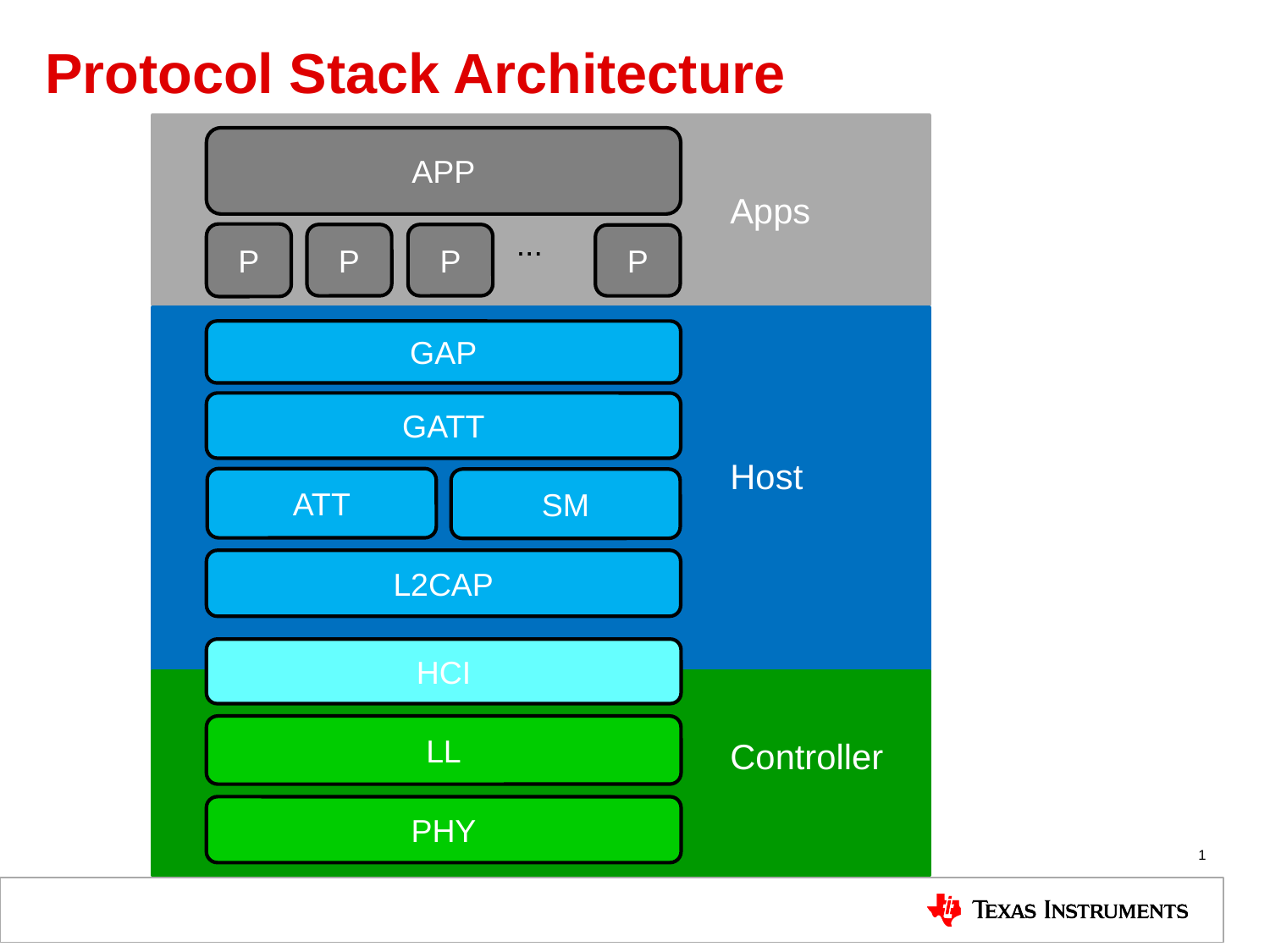

# Protocol Stack Architecture

APP
...
P
P
P
P

GAP
GATT
SM
L2CAP
HCI

LL
PHY
ATT
Apps
Host
Controller
1